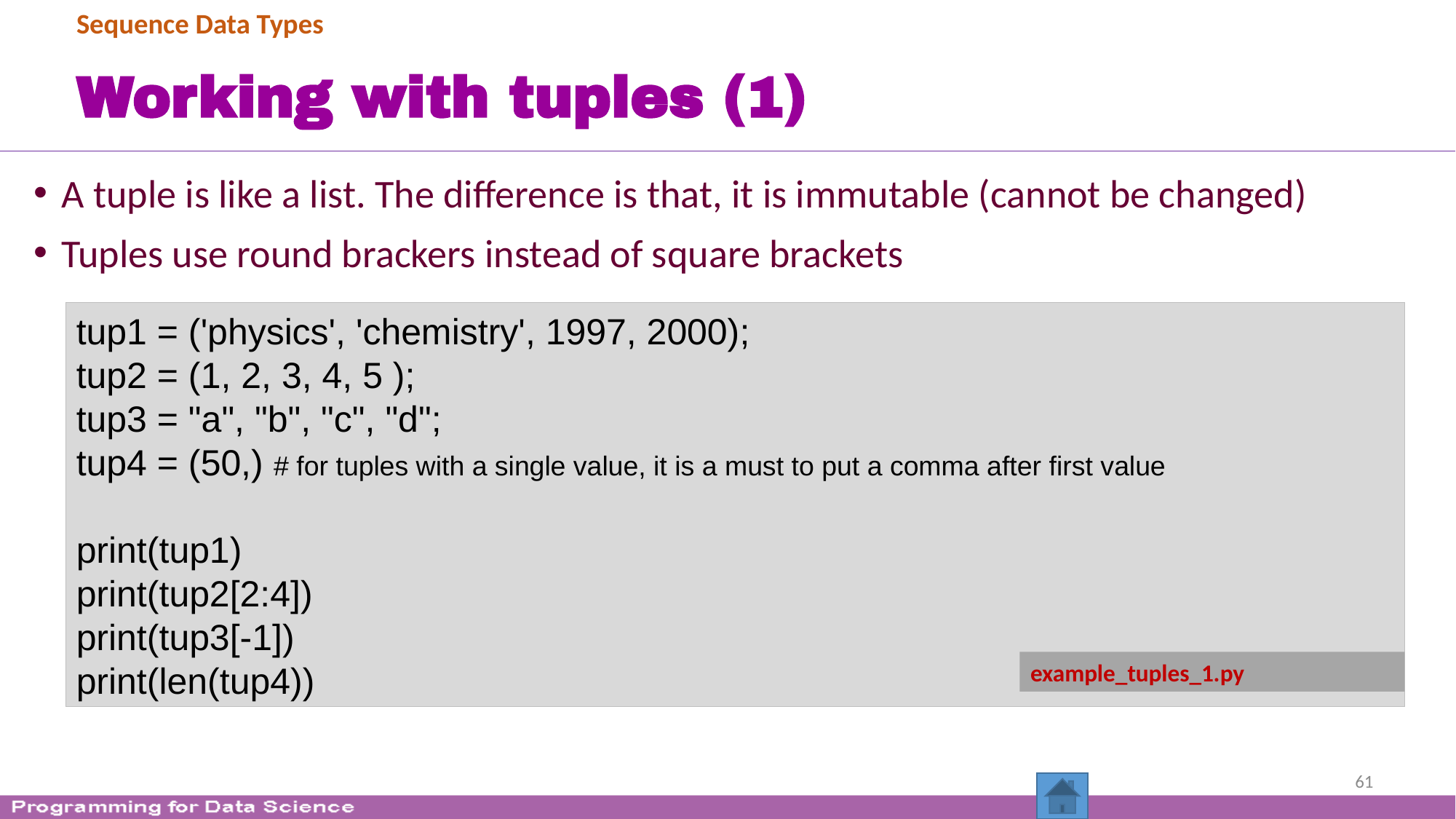

Sequence Data Types
# Working with tuples (1)
A tuple is like a list. The difference is that, it is immutable (cannot be changed)
Tuples use round brackers instead of square brackets
tup1 = ('physics', 'chemistry', 1997, 2000);
tup2 = (1, 2, 3, 4, 5 );
tup3 = "a", "b", "c", "d";
tup4 = (50,) # for tuples with a single value, it is a must to put a comma after first value

print(tup1)
print(tup2[2:4])
print(tup3[-1])
print(len(tup4))
example_tuples_1.py
61